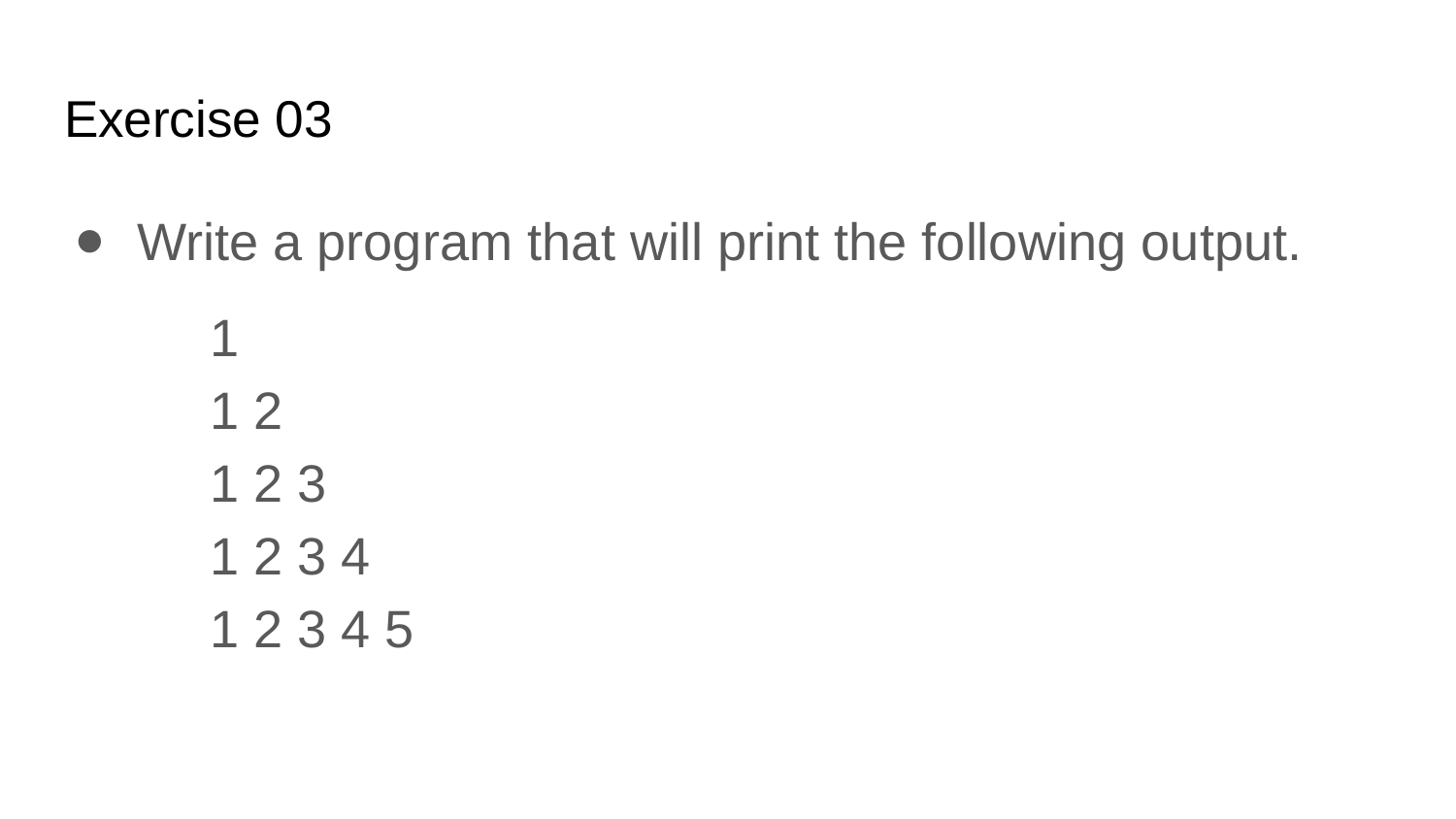

# Exercise 03
Write a program that will print the following output.
	1
	1 2
	1 2 3
	1 2 3 4
	1 2 3 4 5